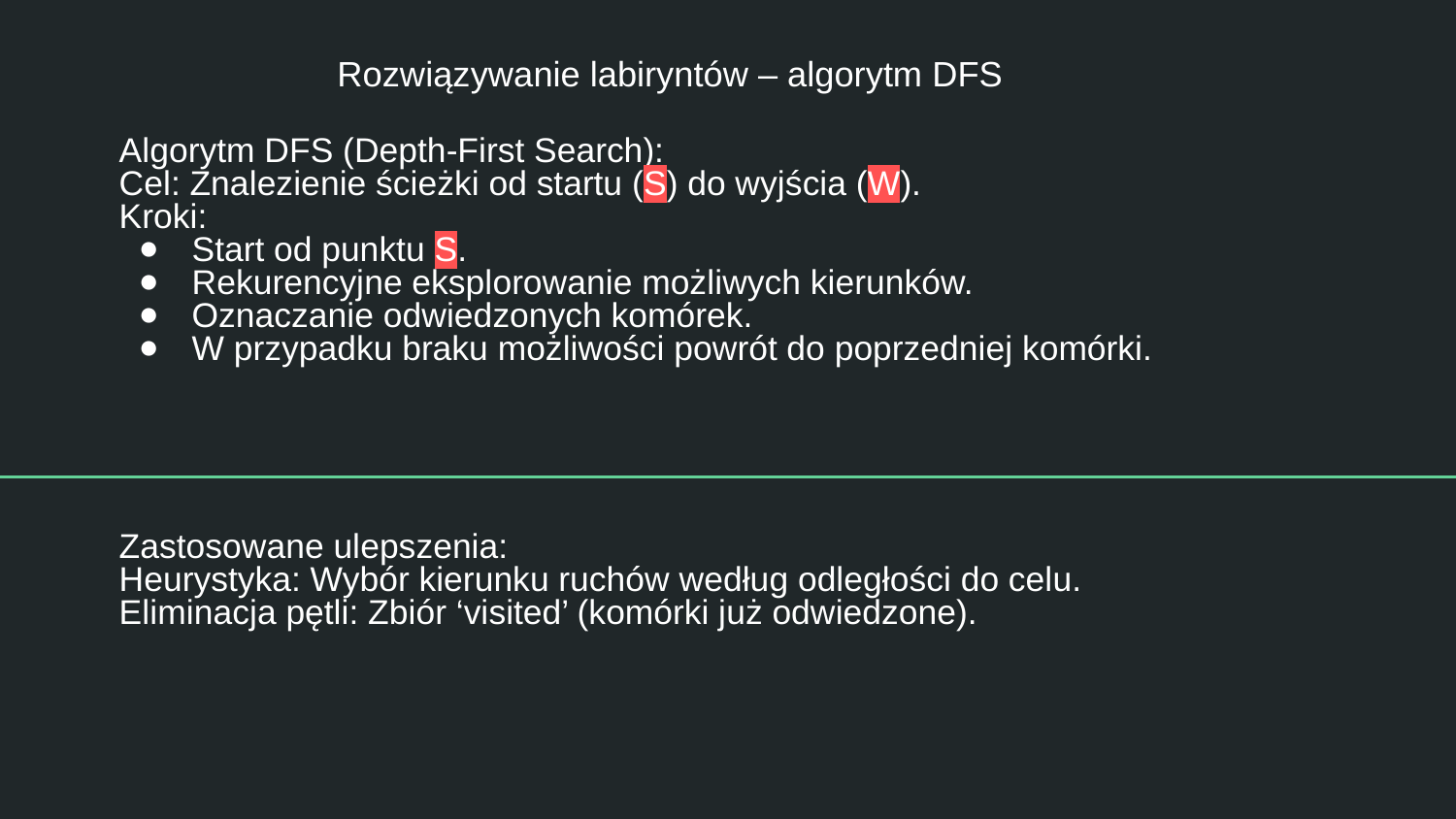

# Rozwiązywanie labiryntów – algorytm DFS

Algorytm DFS (Depth-First Search):
Cel: Znalezienie ścieżki od startu (S) do wyjścia (W).
Kroki:
Start od punktu S.
Rekurencyjne eksplorowanie możliwych kierunków.
Oznaczanie odwiedzonych komórek.
W przypadku braku możliwości powrót do poprzedniej komórki.

Zastosowane ulepszenia:
Heurystyka: Wybór kierunku ruchów według odległości do celu.
Eliminacja pętli: Zbiór ‘visited’ (komórki już odwiedzone).